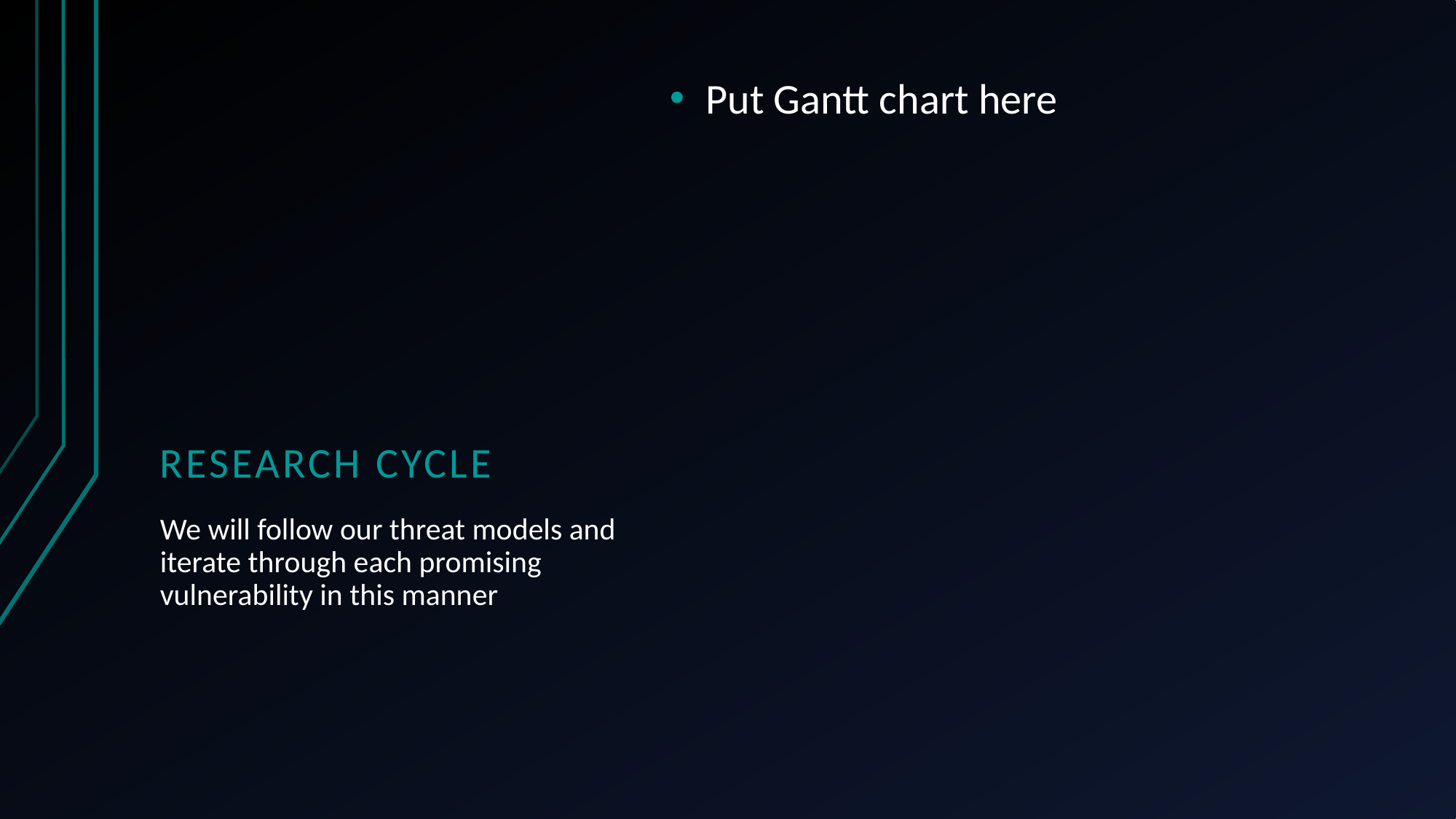

Put Gantt chart here
# Research cycle
We will follow our threat models and iterate through each promising vulnerability in this manner